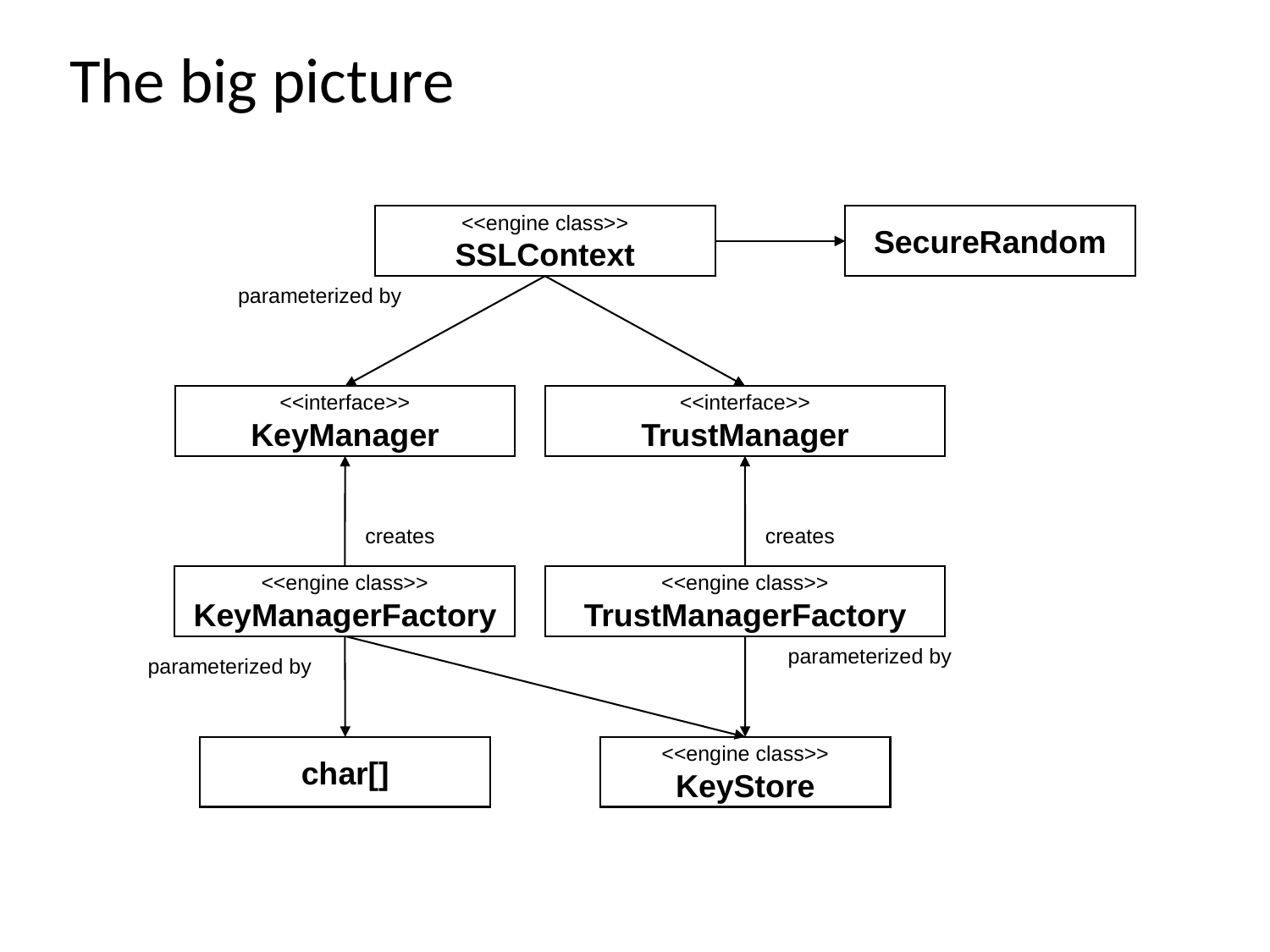

# The big picture
<<engine class>>
SSLContext
SecureRandom
parameterized by
<<interface>>
KeyManager
<<interface>>
TrustManager
creates
creates
<<engine class>>
KeyManagerFactory
<<engine class>>
TrustManagerFactory
parameterized by
parameterized by
char[]
<<engine class>>
KeyStore